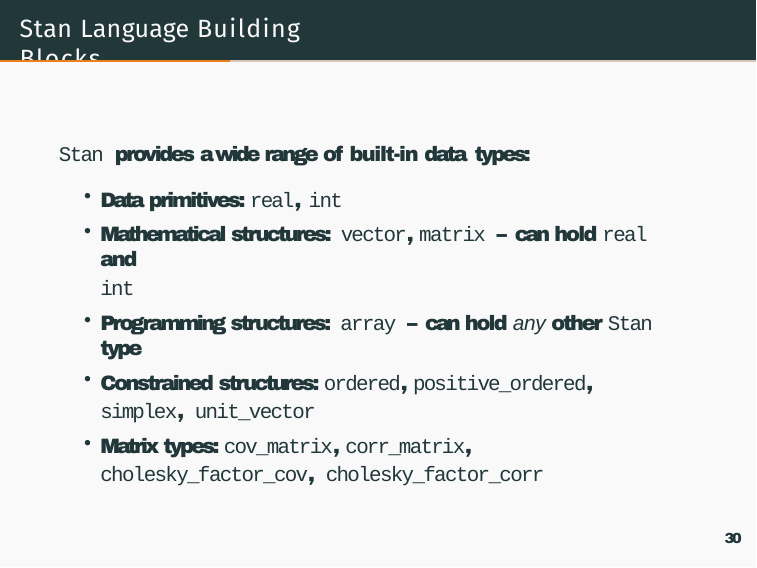

# Stan Language Building Blocks

Stan provides a wide range of built-in data types:
Data primitives: real, int
Mathematical structures:  vector, matrix – can hold real and
int
Programming structures:  array – can hold any other Stan type
Constrained structures: ordered, positive_ordered, simplex,  unit_vector
Matrix types: cov_matrix, corr_matrix, cholesky_factor_cov,  cholesky_factor_corr
30